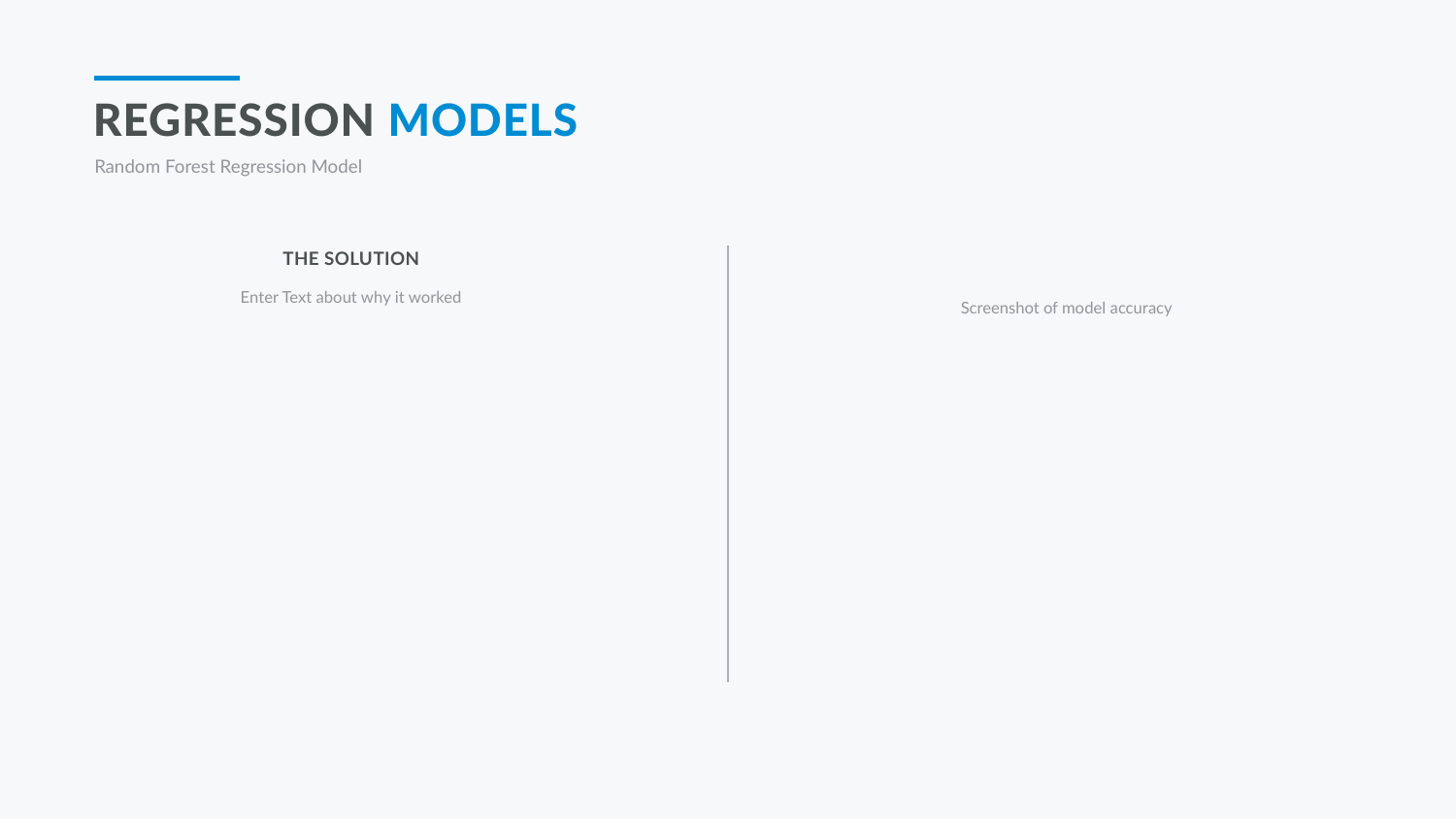

regression models
Random Forest Regression Model
The solution
Enter Text about why it worked
Screenshot of model accuracy